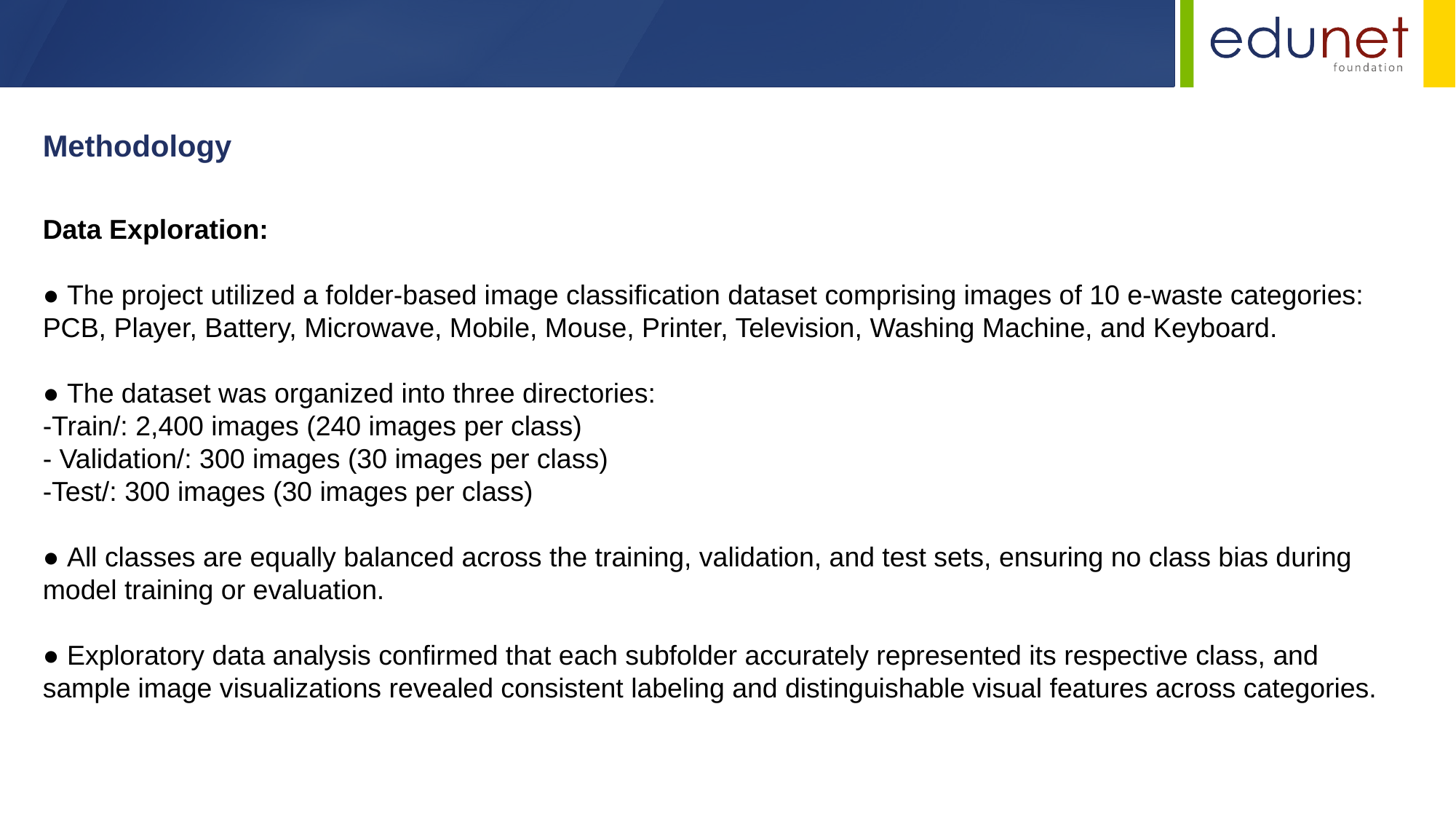

Methodology
Data Exploration:

● The project utilized a folder-based image classification dataset comprising images of 10 e-waste categories: PCB, Player, Battery, Microwave, Mobile, Mouse, Printer, Television, Washing Machine, and Keyboard.

● The dataset was organized into three directories:
-Train/: 2,400 images (240 images per class)
- Validation/: 300 images (30 images per class)
-Test/: 300 images (30 images per class)

● All classes are equally balanced across the training, validation, and test sets, ensuring no class bias during model training or evaluation.

● Exploratory data analysis confirmed that each subfolder accurately represented its respective class, and sample image visualizations revealed consistent labeling and distinguishable visual features across categories.